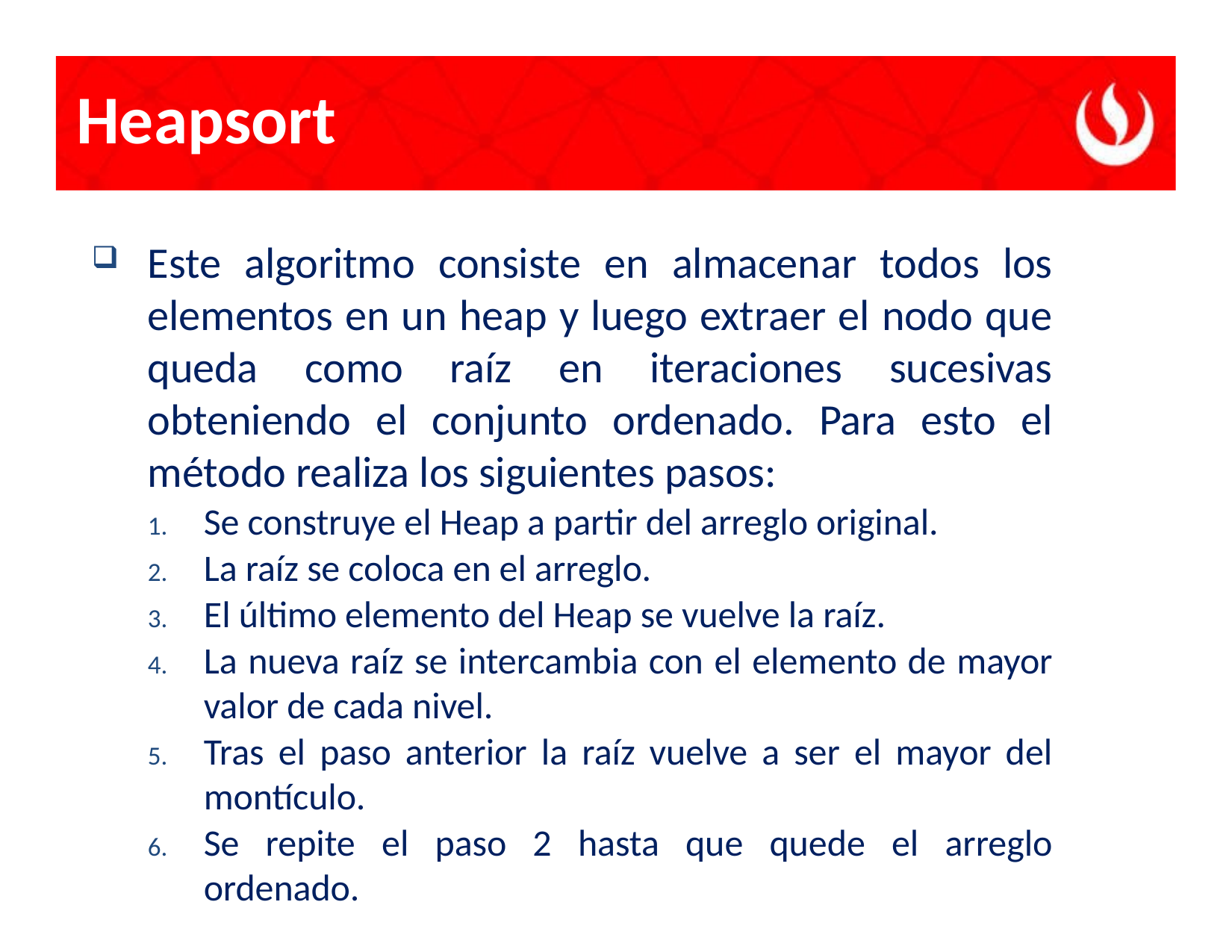

# Heapsort
Este algoritmo consiste en almacenar todos los elementos en un heap y luego extraer el nodo que queda como raíz en iteraciones sucesivas obteniendo el conjunto ordenado. Para esto el método realiza los siguientes pasos:
Se construye el Heap a partir del arreglo original.
La raíz se coloca en el arreglo.
El último elemento del Heap se vuelve la raíz.
La nueva raíz se intercambia con el elemento de mayor valor de cada nivel.
Tras el paso anterior la raíz vuelve a ser el mayor del montículo.
Se repite el paso 2 hasta que quede el arreglo ordenado.